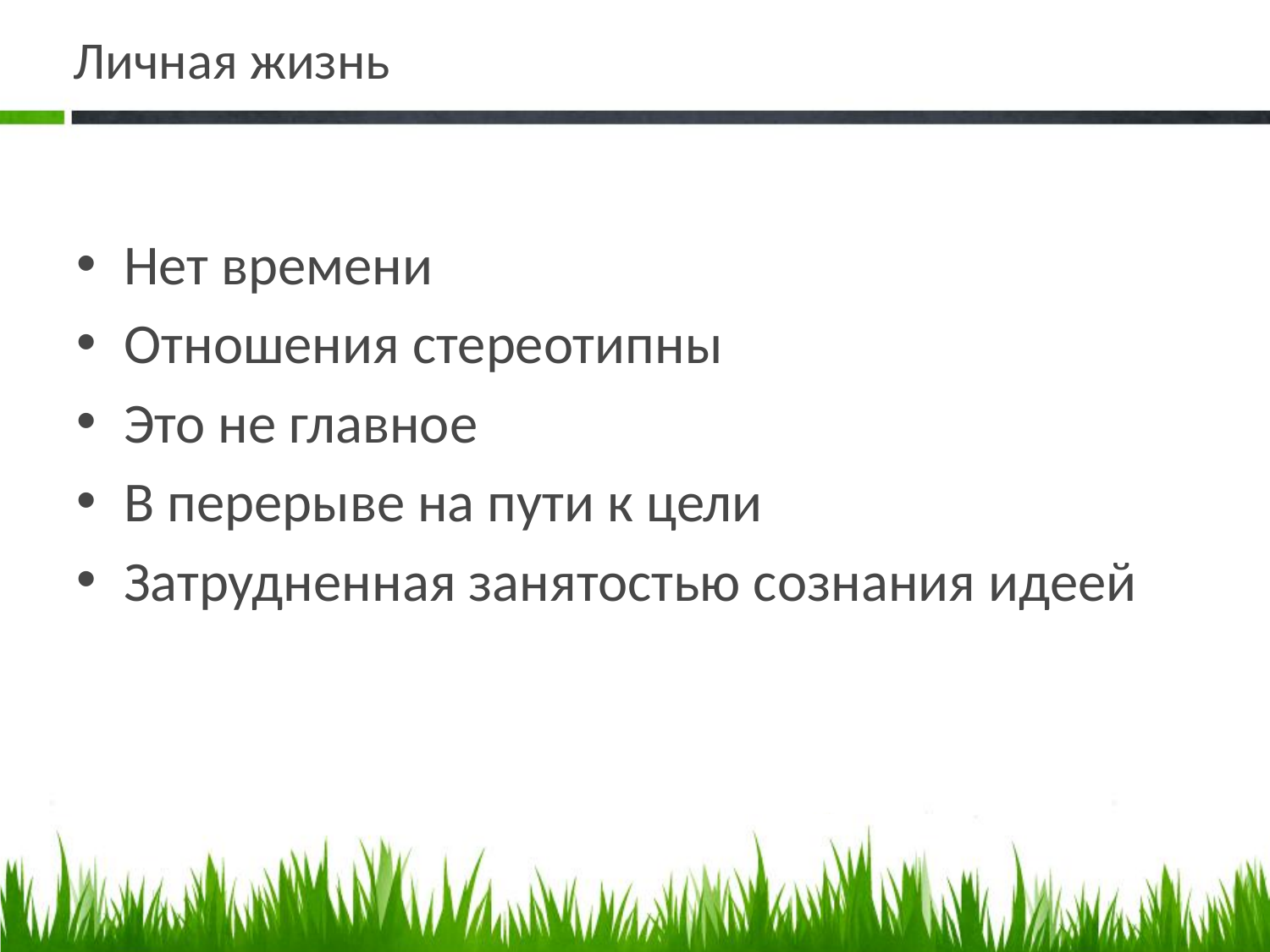

# Личная жизнь
Нет времени
Отношения стереотипны
Это не главное
В перерыве на пути к цели
Затрудненная занятостью сознания идеей